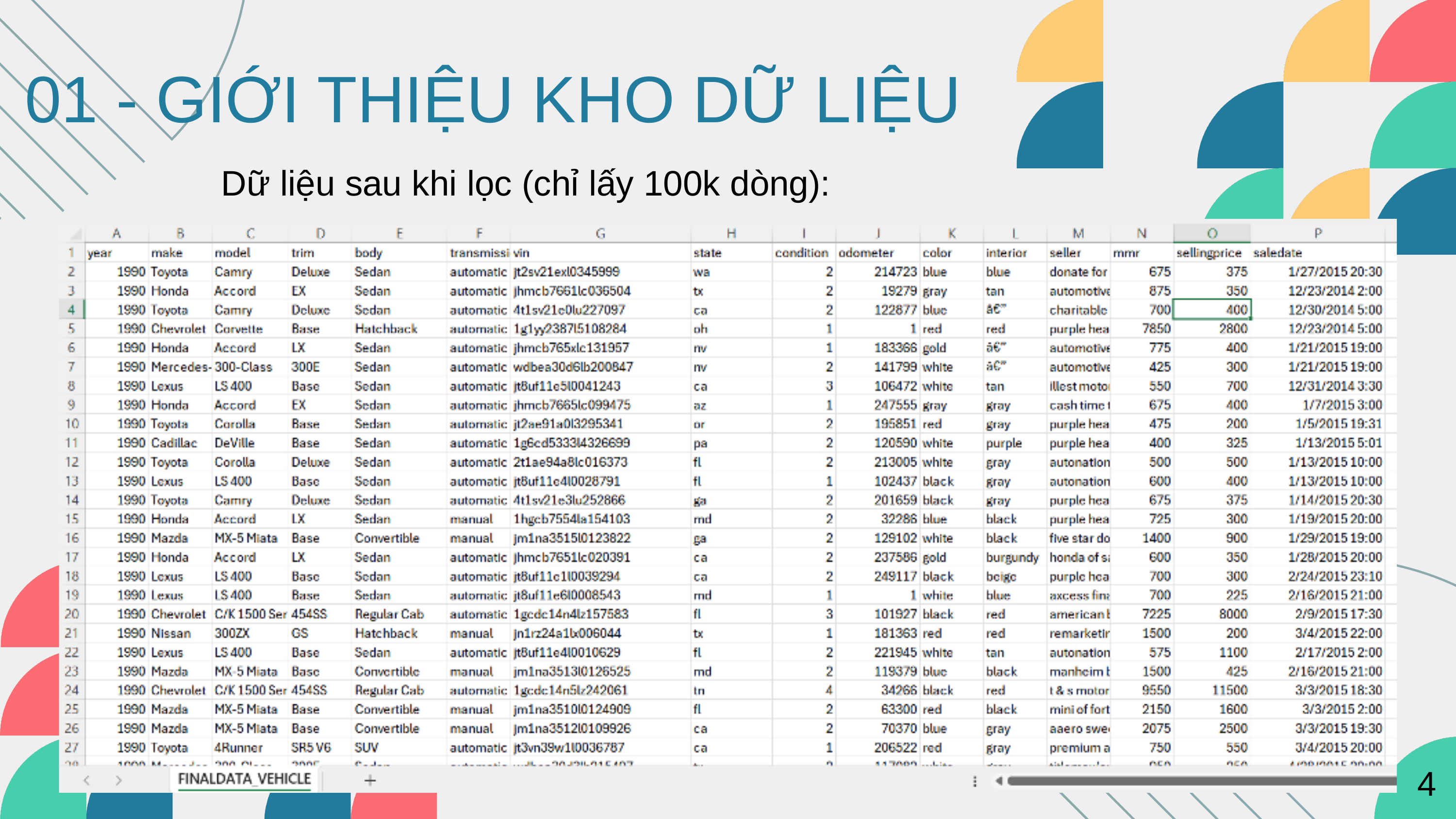

01 - GIỚI THIỆU KHO DỮ LIỆU

Dữ liệu sau khi lọc (chỉ lấy 100k dòng):

4